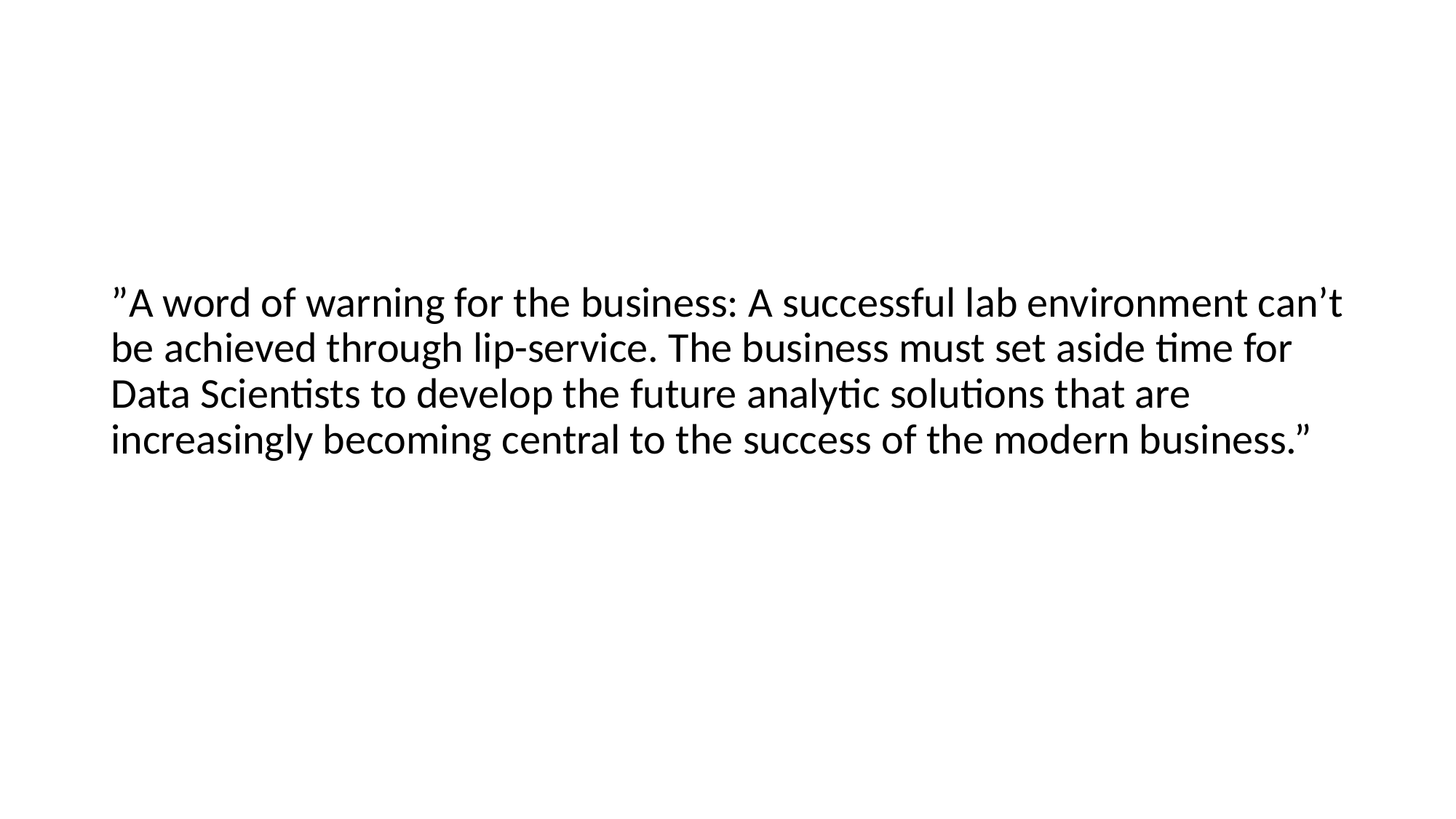

#
”A word of warning for the business: A successful lab environment can’t be achieved through lip-service. The business must set aside time for Data Scientists to develop the future analytic solutions that are increasingly becoming central to the success of the modern business.”